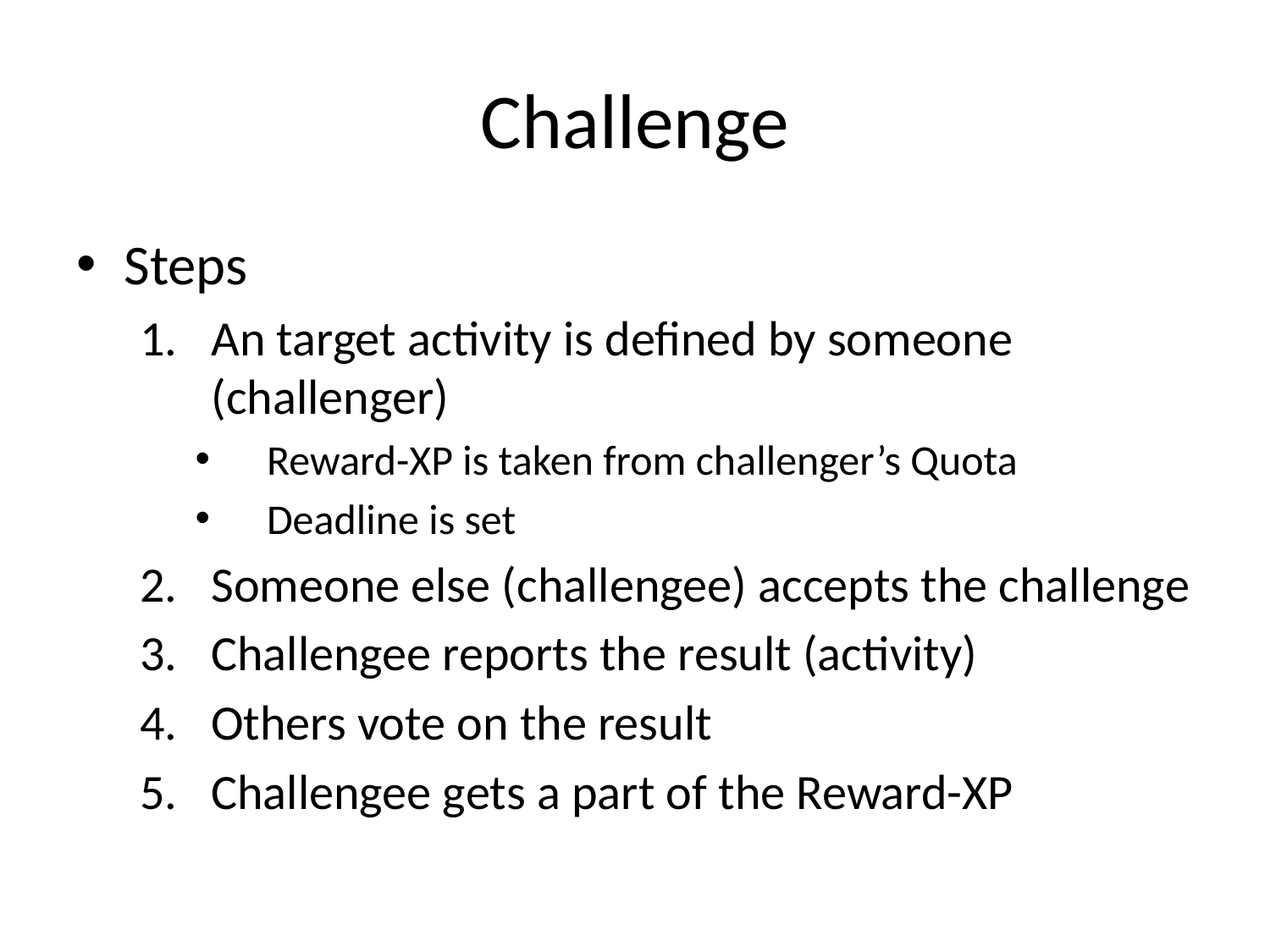

# Challenge
Steps
An target activity is defined by someone (challenger)
Reward-XP is taken from challenger’s Quota
Deadline is set
Someone else (challengee) accepts the challenge
Challengee reports the result (activity)
Others vote on the result
Challengee gets a part of the Reward-XP